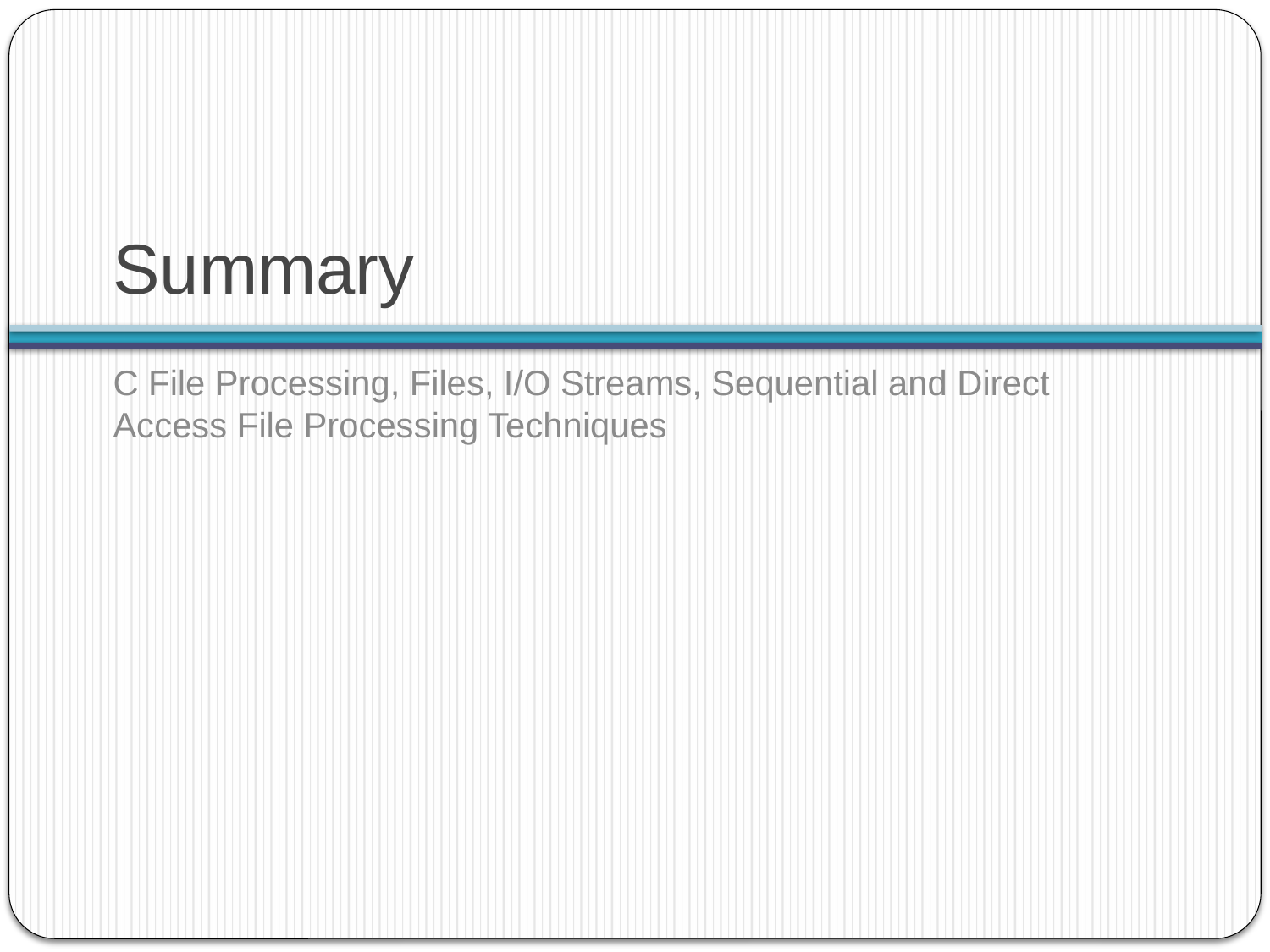

# Summary
C File Processing, Files, I/O Streams, Sequential and Direct Access File Processing Techniques